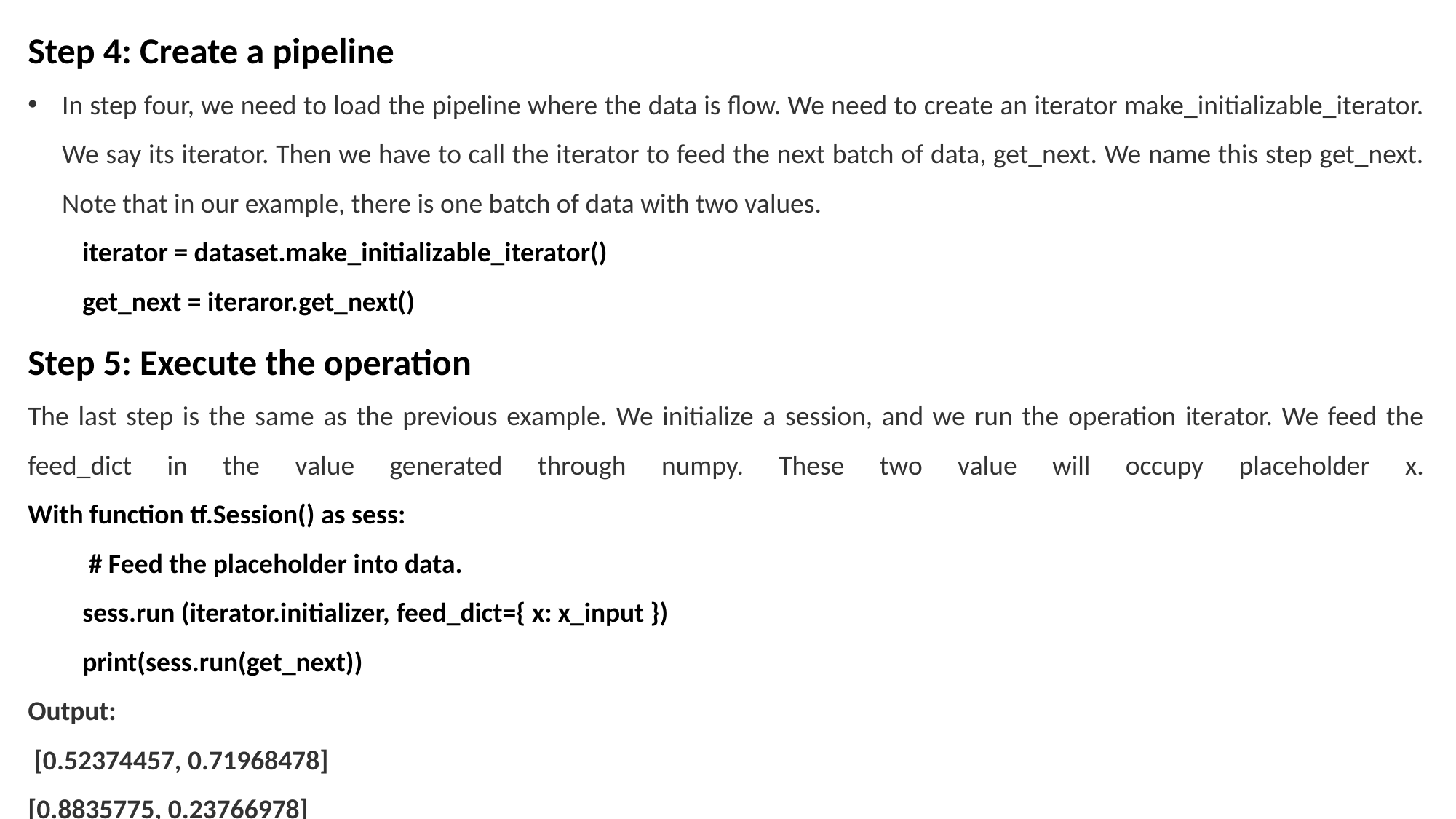

Step 4: Create a pipeline
In step four, we need to load the pipeline where the data is flow. We need to create an iterator make_initializable_iterator. We say its iterator. Then we have to call the iterator to feed the next batch of data, get_next. We name this step get_next. Note that in our example, there is one batch of data with two values.
iterator = dataset.make_initializable_iterator()
get_next = iteraror.get_next()
Step 5: Execute the operation
The last step is the same as the previous example. We initialize a session, and we run the operation iterator. We feed the feed_dict in the value generated through numpy. These two value will occupy placeholder x. With function tf.Session() as sess:
 # Feed the placeholder into data.
sess.run (iterator.initializer, feed_dict={ x: x_input })
print(sess.run(get_next))
Output:
 [0.52374457, 0.71968478]
[0.8835775, 0.23766978]